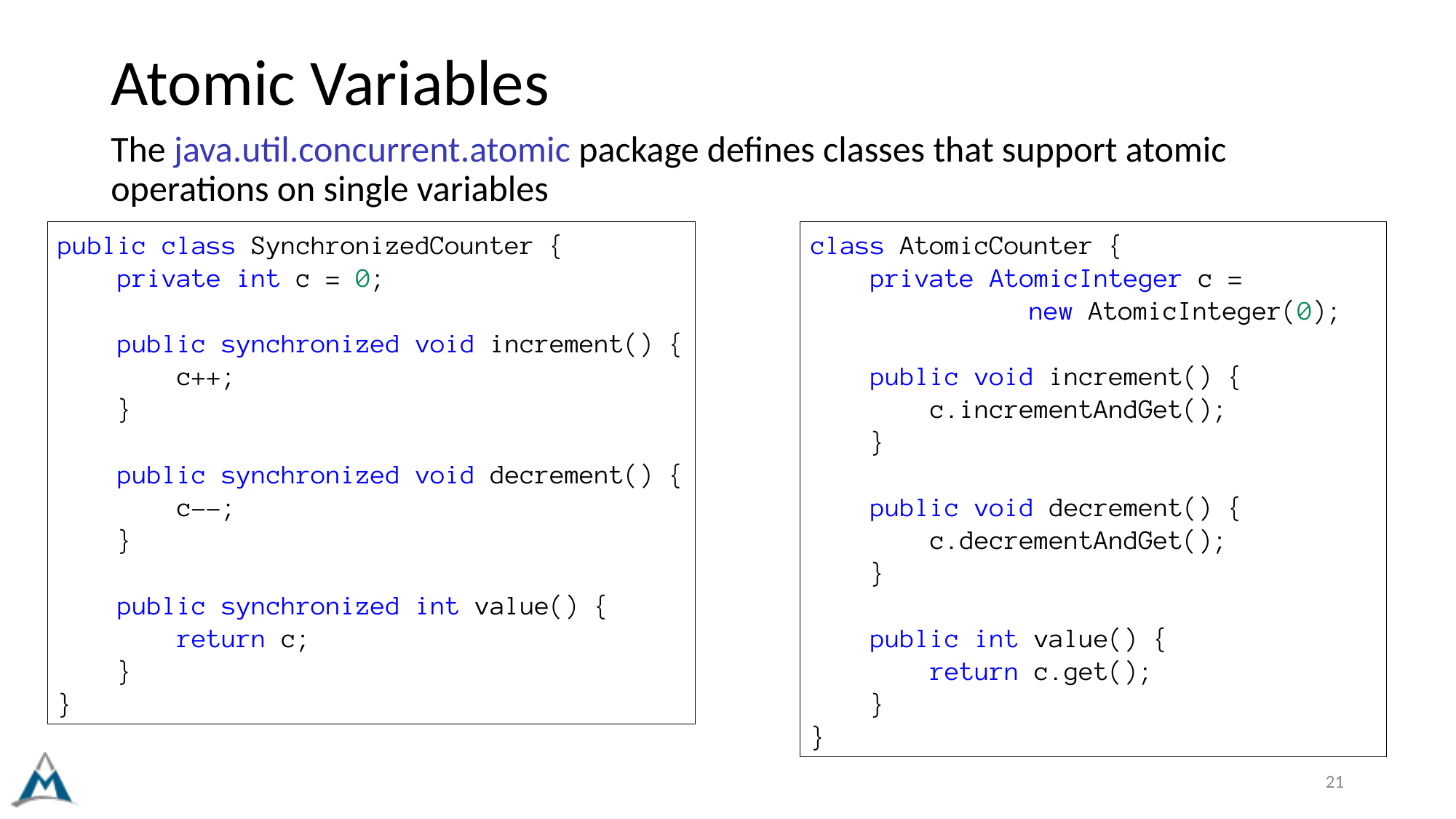

# Atomic Variables
The java.util.concurrent.atomic package defines classes that support atomic operations on single variables
public class SynchronizedCounter {
    private int c = 0;
    public synchronized void increment() {
        c++;
    }
    public synchronized void decrement() {
        c--;
    }
    public synchronized int value() {
        return c;
    }
}
class AtomicCounter {
    private AtomicInteger c =
		new AtomicInteger(0);
    public void increment() {
        c.incrementAndGet();
    }
    public void decrement() {
        c.decrementAndGet();
    }
    public int value() {
        return c.get();
    }
}
21